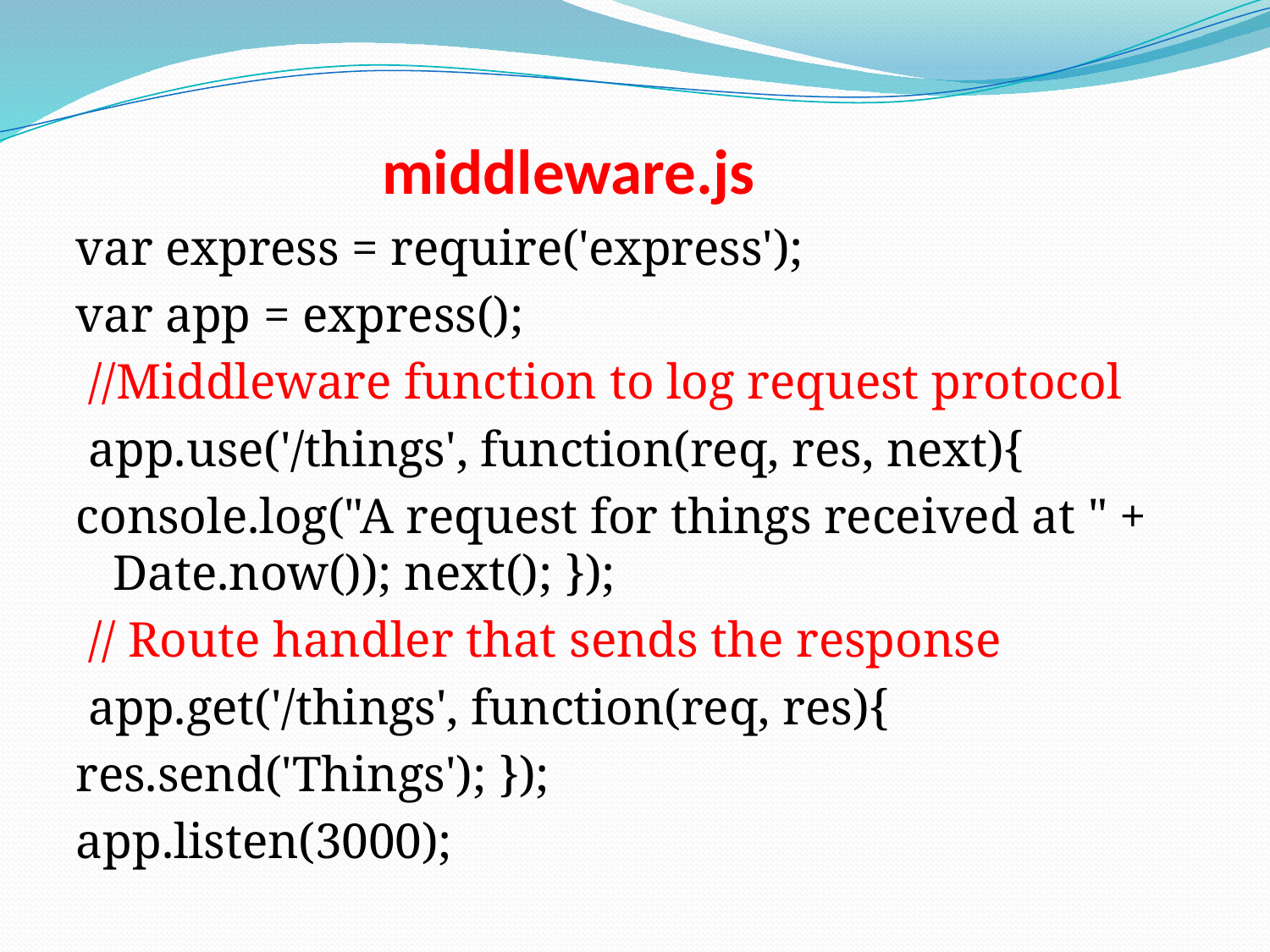

# middleware.js
var express = require('express');
var app = express();
 //Middleware function to log request protocol
 app.use('/things', function(req, res, next){
console.log("A request for things received at " + Date.now()); next(); });
 // Route handler that sends the response
 app.get('/things', function(req, res){
res.send('Things'); });
app.listen(3000);